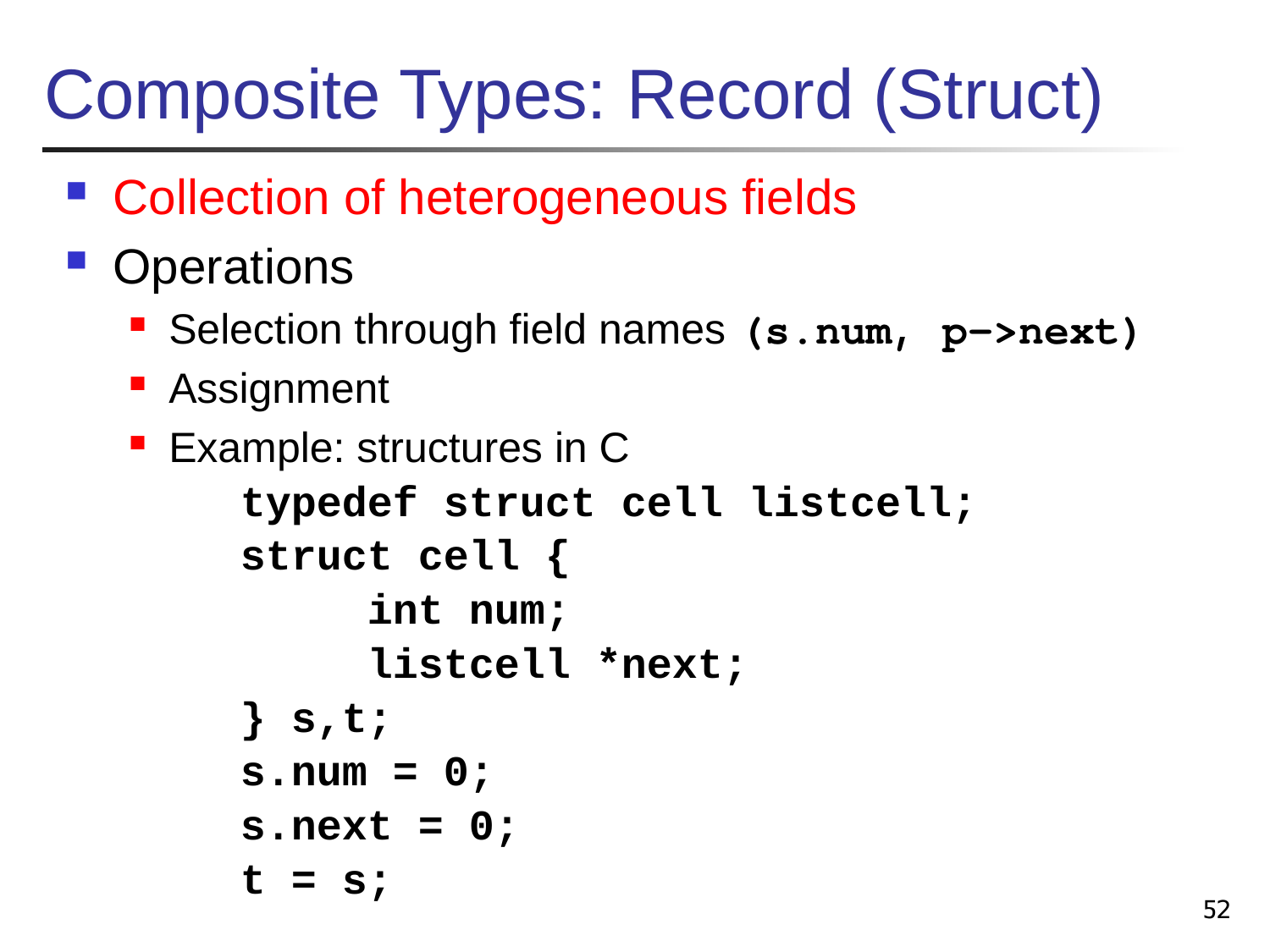

# Composite Types: Record (Struct)
Collection of heterogeneous fields
Operations
Selection through field names (s.num, p->next)
Assignment
Example: structures in C
		typedef struct cell listcell;
		struct cell {
			int num;
			listcell *next;
		} s,t;
		s.num = 0;
		s.next = 0;
		t = s;
52